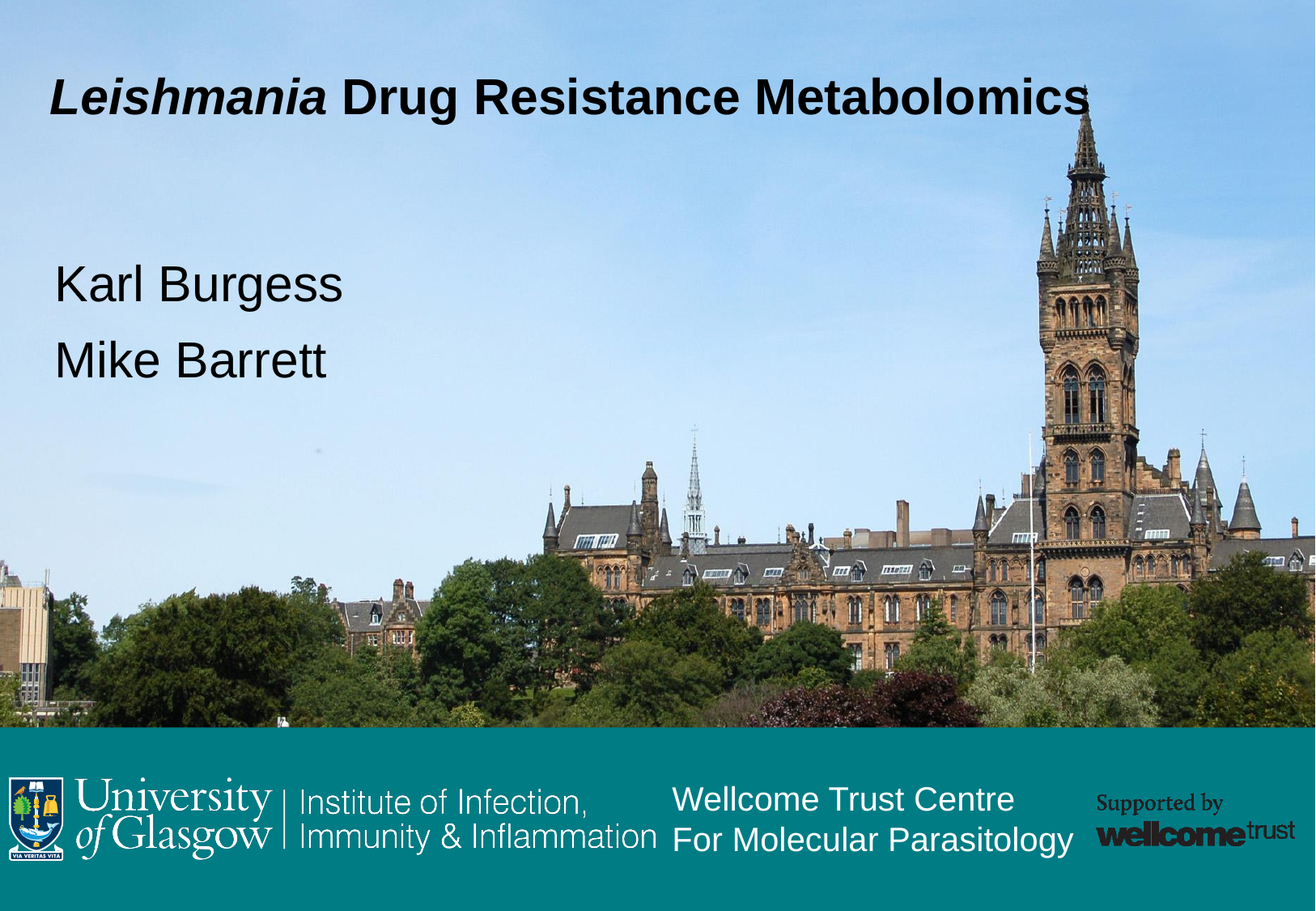

# Leishmania Drug Resistance Metabolomics

Karl Burgess
Mike Barrett